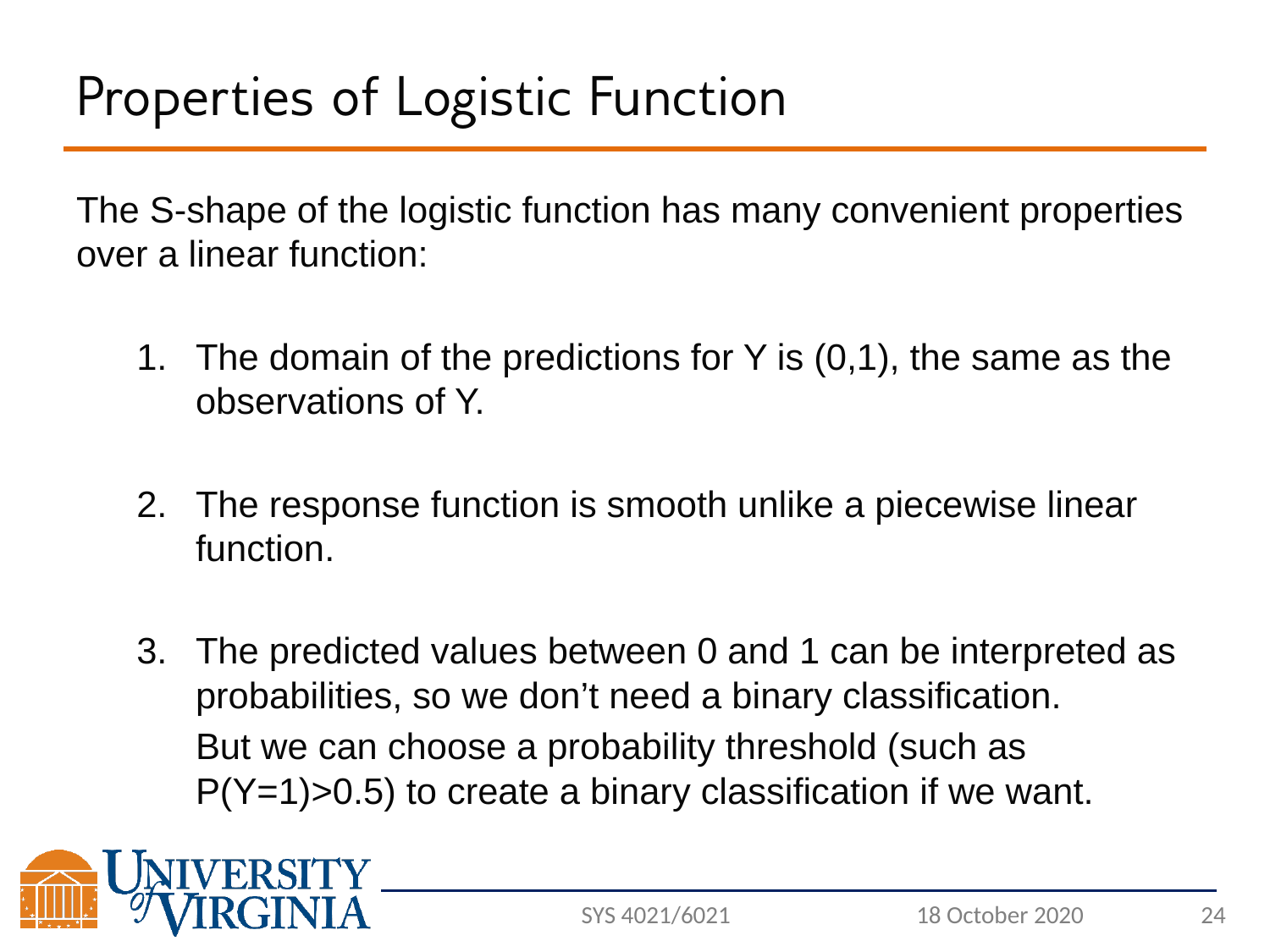

# Properties of Logistic Function
The S-shape of the logistic function has many convenient properties over a linear function:

The domain of the predictions for Y is (0,1), the same as the observations of Y.

The response function is smooth unlike a piecewise linear function.

The predicted values between 0 and 1 can be interpreted as probabilities, so we don’t need a binary classification.
But we can choose a probability threshold (such as P(Y=1)>0.5) to create a binary classification if we want.